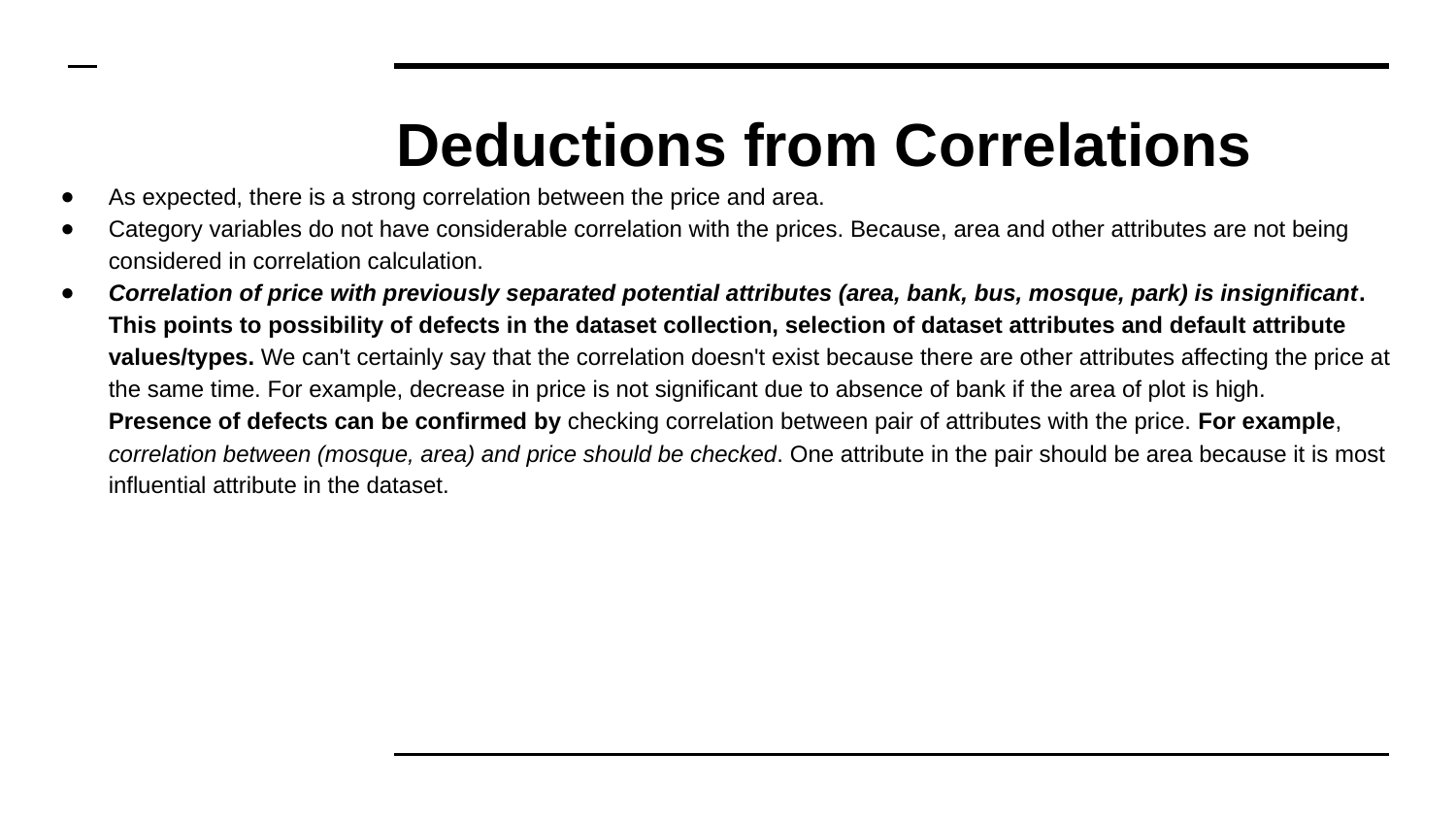

# Deductions from Correlations
As expected, there is a strong correlation between the price and area.
Category variables do not have considerable correlation with the prices. Because, area and other attributes are not being considered in correlation calculation.
Correlation of price with previously separated potential attributes (area, bank, bus, mosque, park) is insignificant. This points to possibility of defects in the dataset collection, selection of dataset attributes and default attribute values/types. We can't certainly say that the correlation doesn't exist because there are other attributes affecting the price at the same time. For example, decrease in price is not significant due to absence of bank if the area of plot is high.
Presence of defects can be confirmed by checking correlation between pair of attributes with the price. For example, correlation between (mosque, area) and price should be checked. One attribute in the pair should be area because it is most influential attribute in the dataset.